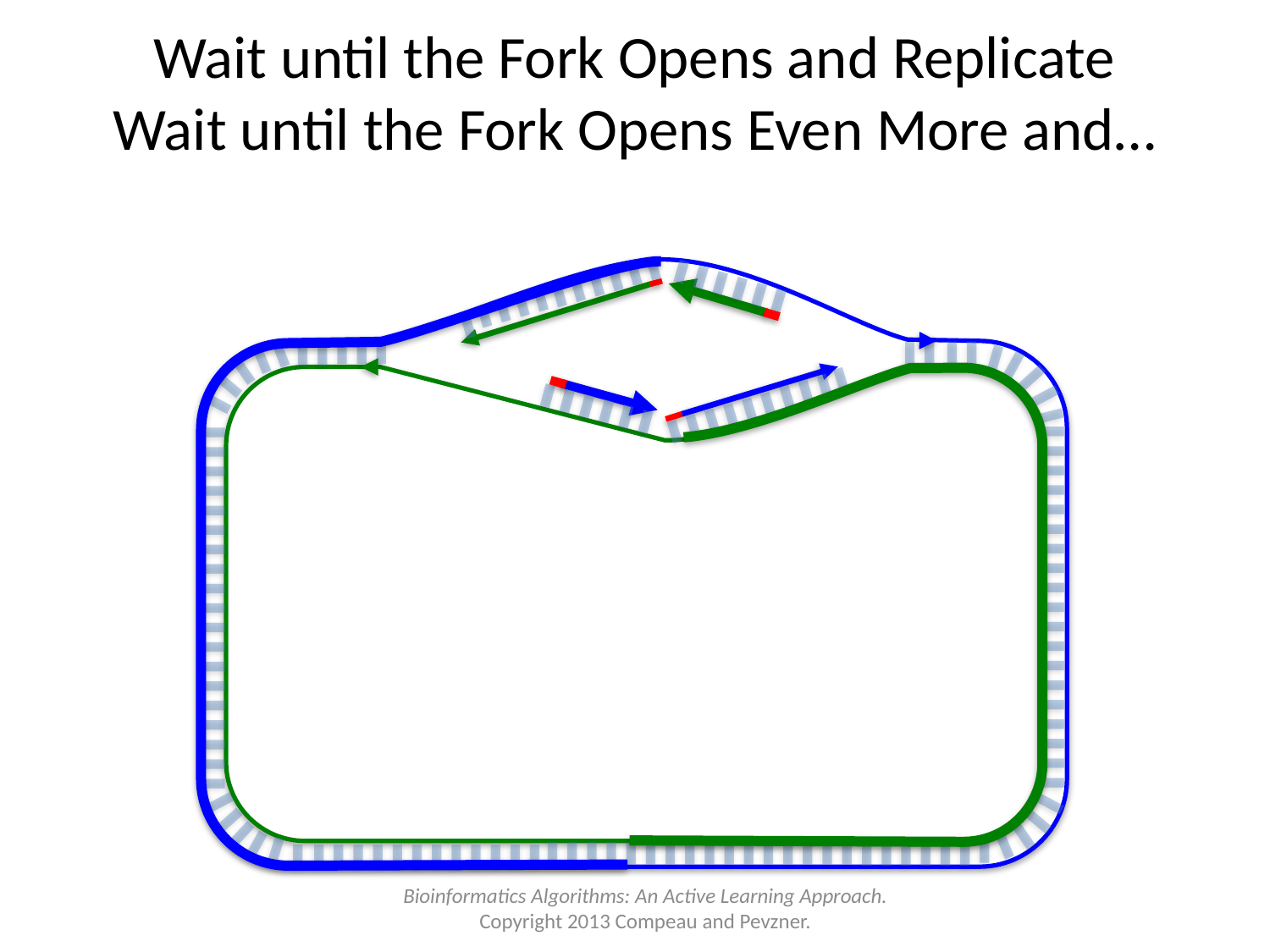

# Wait until the Fork Opens and Replicate Wait until the Fork Opens Even More and…

Okazaki fragments

Bioinformatics Algorithms: An Active Learning Approach.
Copyright 2013 Compeau and Pevzner.